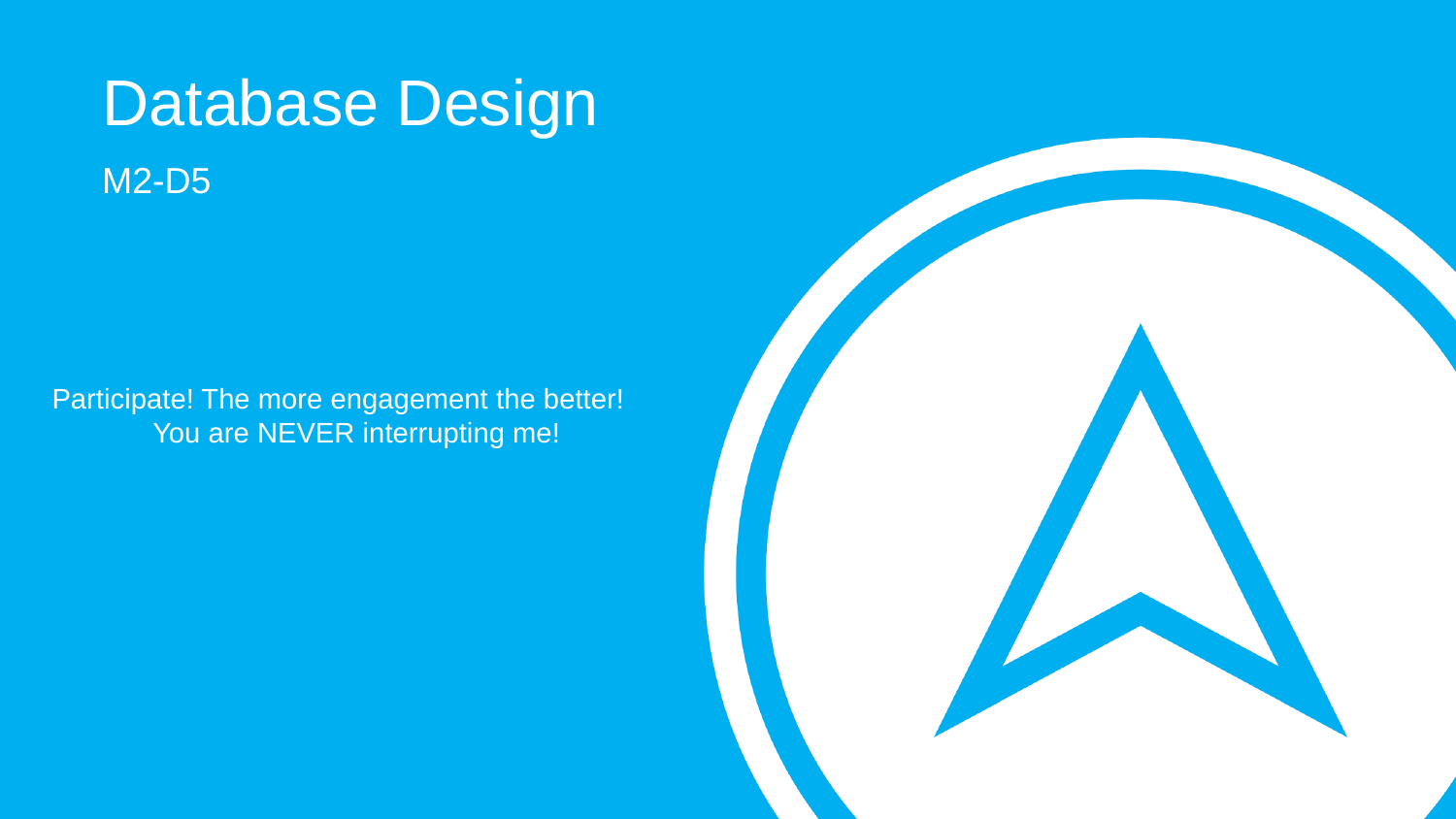

Database Design
M2-D5

Participate! The more engagement the better! You are NEVER interrupting me!